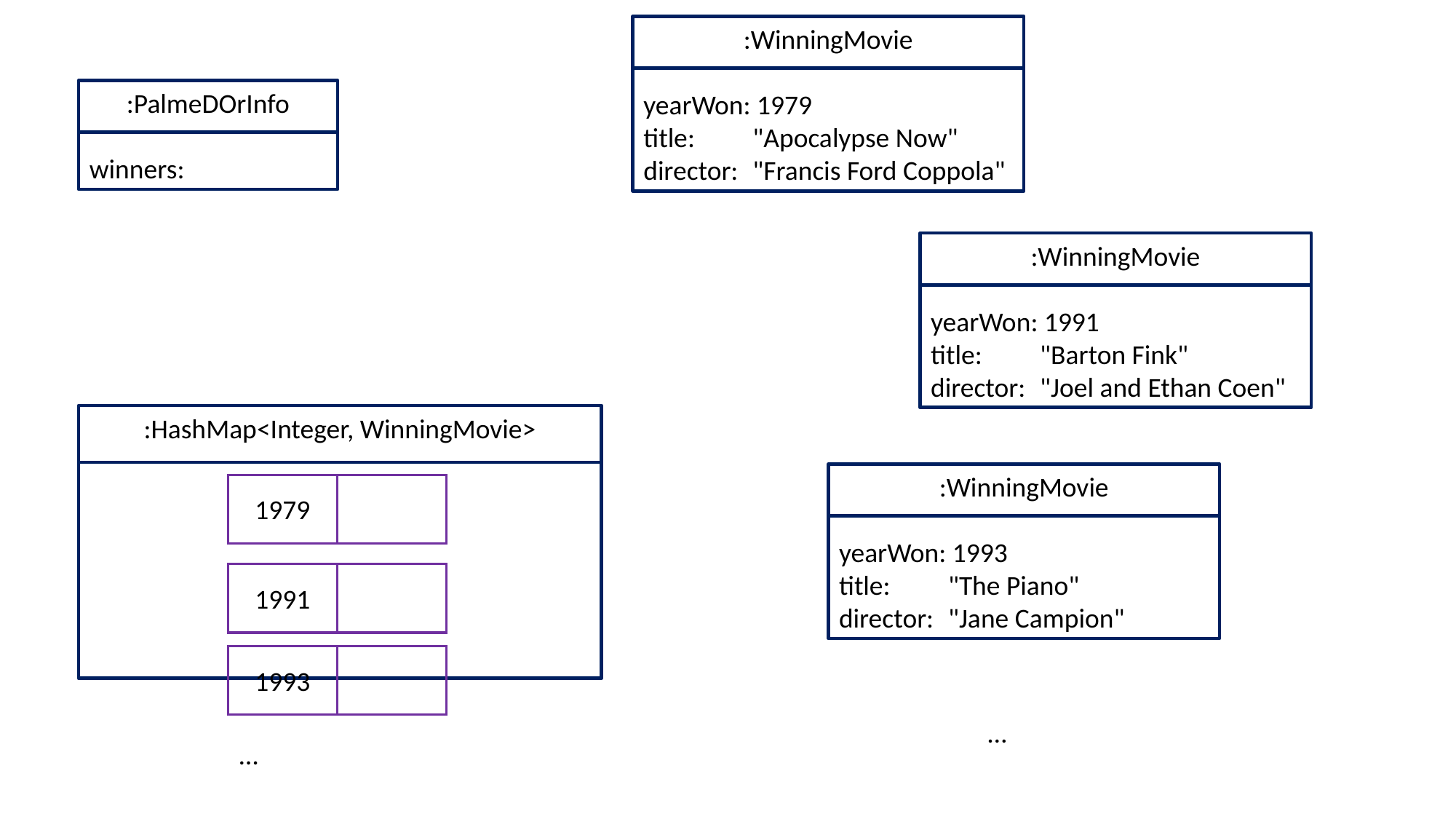

:WinningMovie

yearWon: 1979
title: 	"Apocalypse Now"
director: 	"Francis Ford Coppola"
:PalmeDOrInfo

winners:
:WinningMovie

yearWon: 1991
title: 	"Barton Fink"
director: 	"Joel and Ethan Coen"
:HashMap<Integer, WinningMovie>

:WinningMovie

yearWon: 1993
title: 	"The Piano"
director: 	"Jane Campion"

1979

1991

1993
…
…